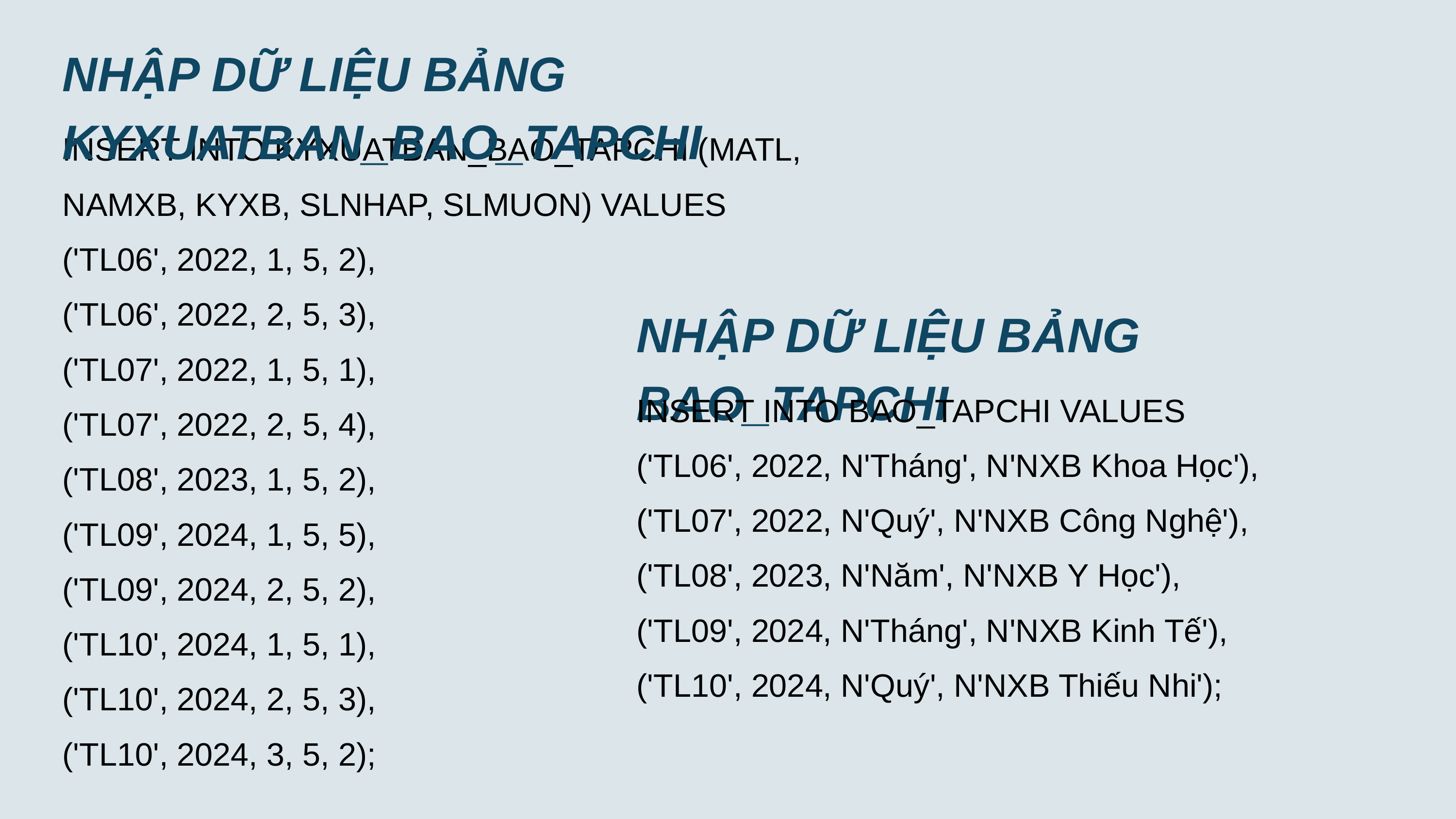

NHẬP DỮ LIỆU BẢNG KYXUATBAN_BAO_TAPCHI
INSERT INTO KYXUATBAN_BAO_TAPCHI (MATL, NAMXB, KYXB, SLNHAP, SLMUON) VALUES
('TL06', 2022, 1, 5, 2),
('TL06', 2022, 2, 5, 3),
('TL07', 2022, 1, 5, 1),
('TL07', 2022, 2, 5, 4),
('TL08', 2023, 1, 5, 2),
('TL09', 2024, 1, 5, 5),
('TL09', 2024, 2, 5, 2),
('TL10', 2024, 1, 5, 1),
('TL10', 2024, 2, 5, 3),
('TL10', 2024, 3, 5, 2);

NHẬP DỮ LIỆU BẢNG BAO_TAPCHI
INSERT INTO BAO_TAPCHI VALUES
('TL06', 2022, N'Tháng', N'NXB Khoa Học'),
('TL07', 2022, N'Quý', N'NXB Công Nghệ'),
('TL08', 2023, N'Năm', N'NXB Y Học'),
('TL09', 2024, N'Tháng', N'NXB Kinh Tế'),
('TL10', 2024, N'Quý', N'NXB Thiếu Nhi');